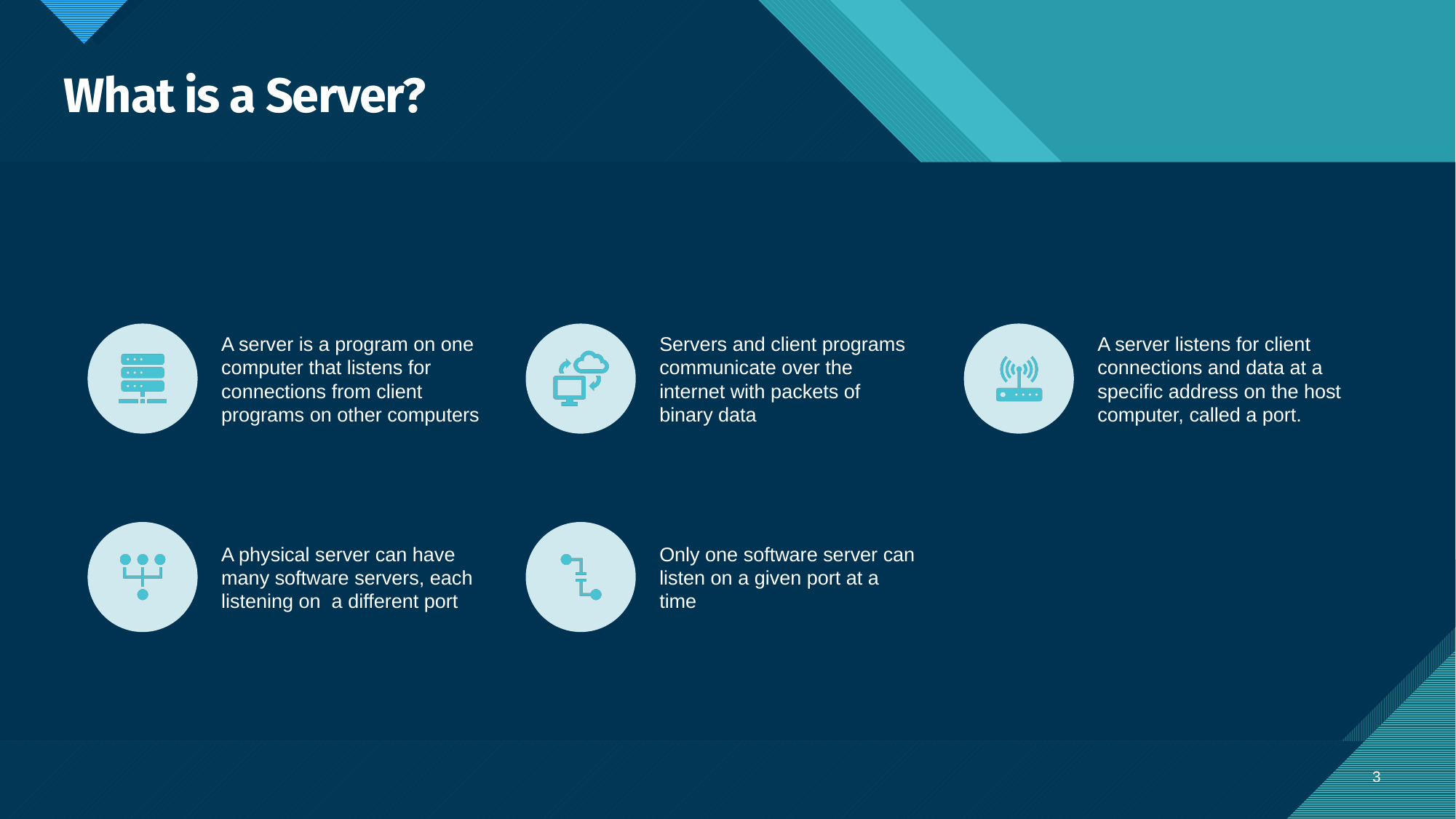

# What is a Server?
A server is a program on one computer that listens for connections from client programs on other computers
Servers and client programs communicate over the internet with packets of binary data
A server listens for client connections and data at a specific address on the host computer, called a port.
A physical server can have many software servers, each listening on  a different port
Only one software server can listen on a given port at a time
3